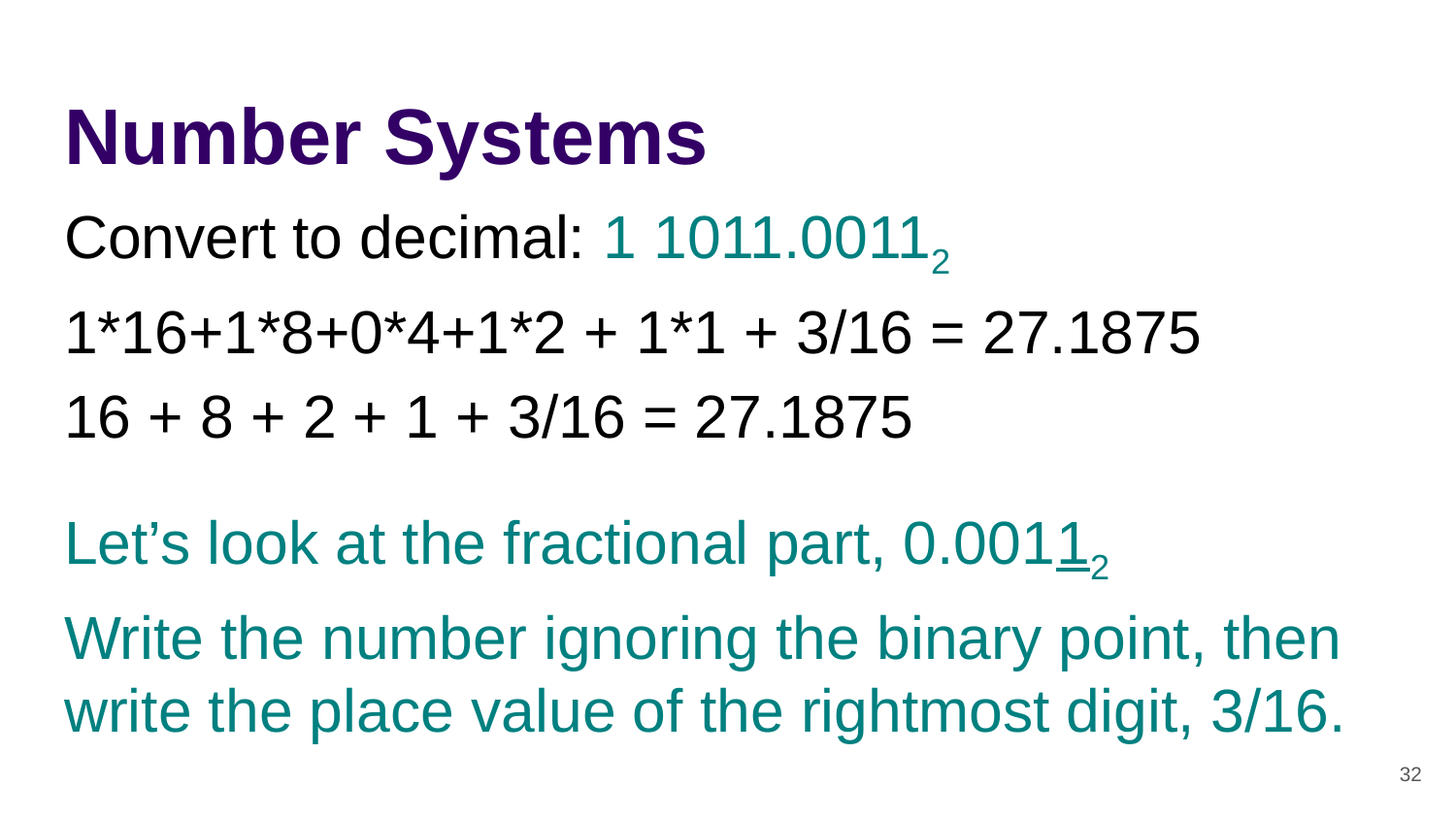

# Number Systems
Convert to decimal: 1 1011.00112
1*16+1*8+0*4+1*2 + 1*1 + 3/16 = 27.1875
16 + 8 + 2 + 1 + 3/16 = 27.1875

Let’s look at the fractional part, 0.00112
Write the number ignoring the binary point, then write the place value of the rightmost digit, 3/16.
32